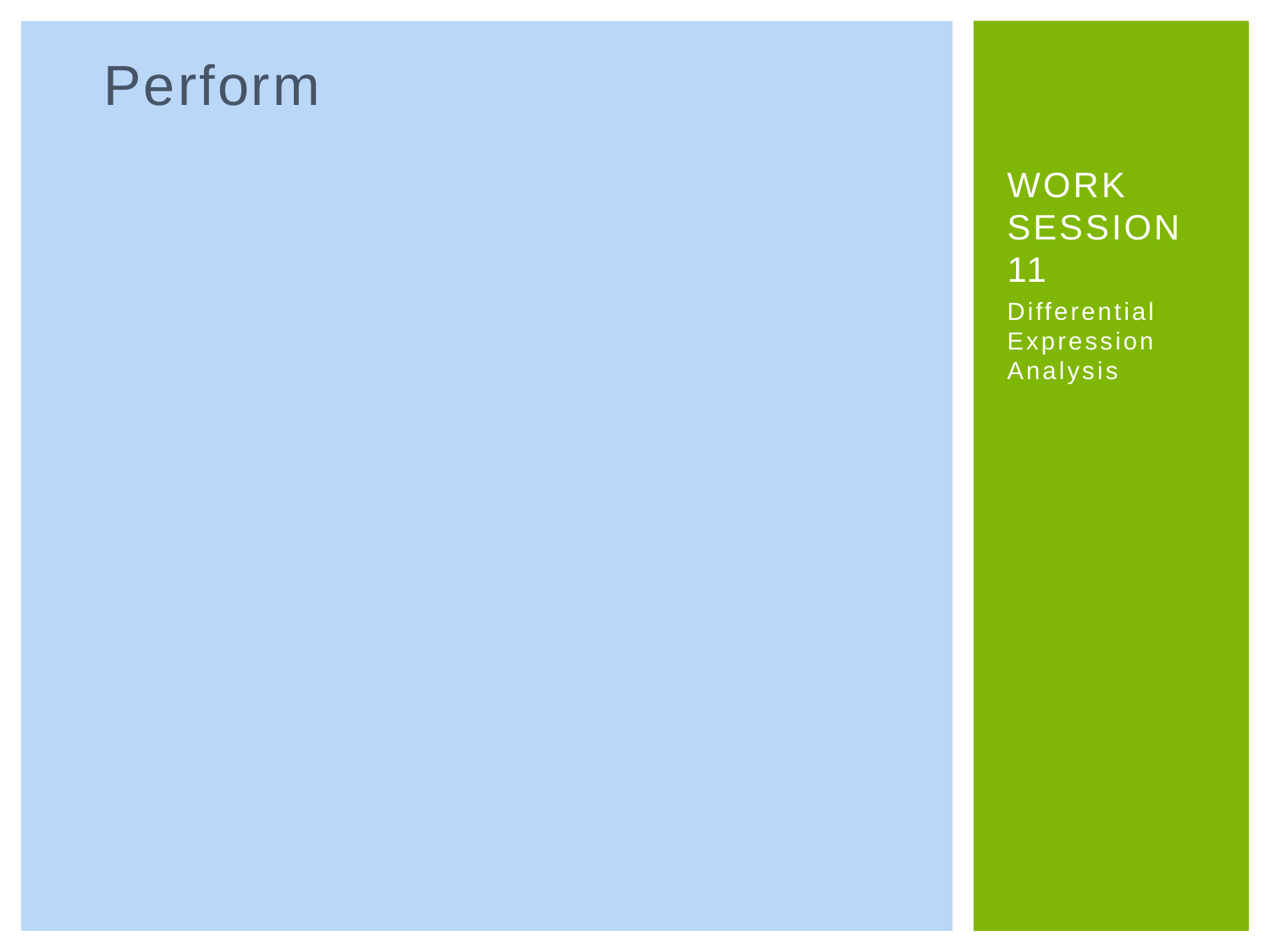

Perform
# WoRK Session 11
Differential Expression Analysis